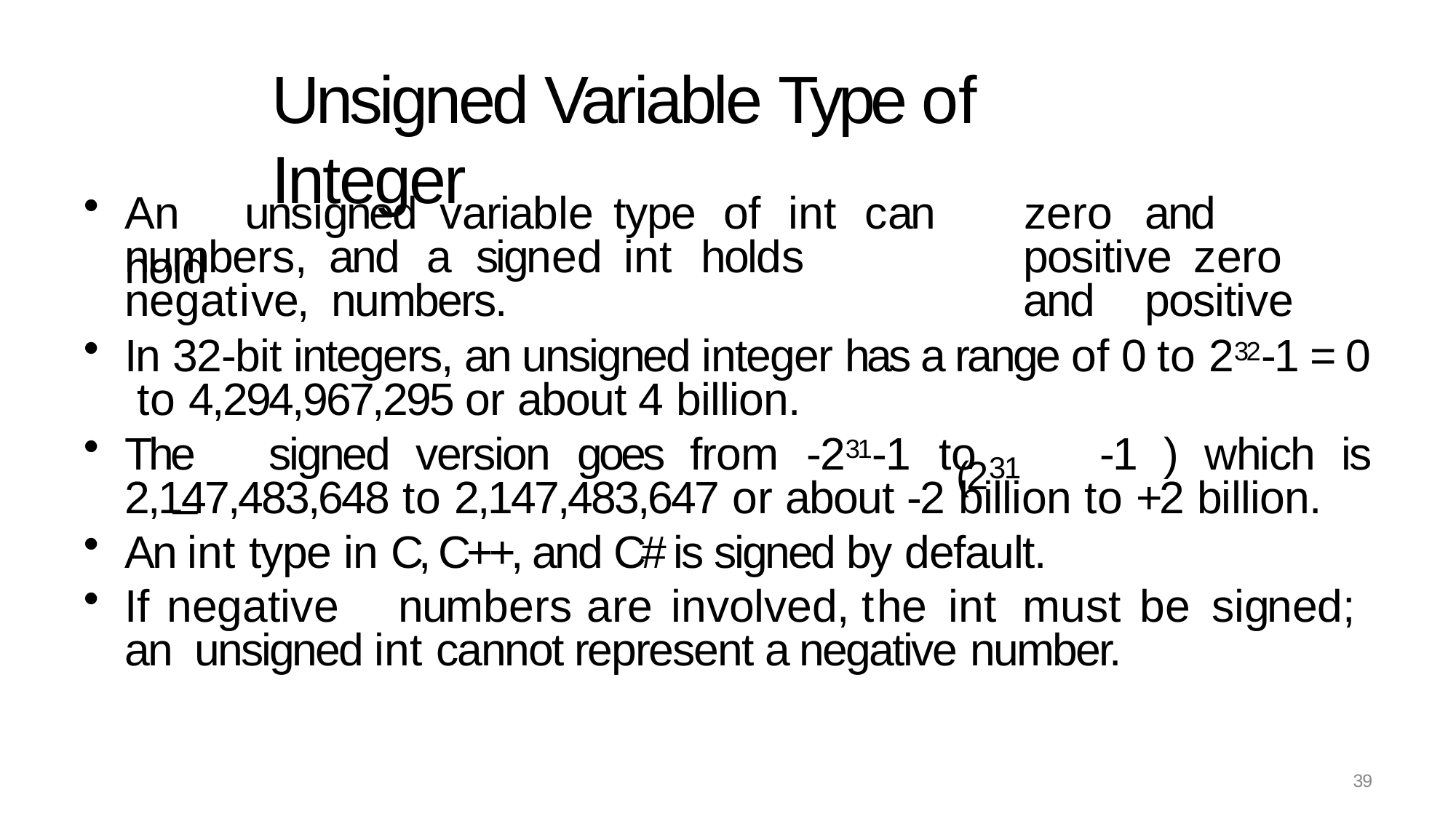

# Unsigned Variable Type of Integer
An	unsigned	variable	type	of	int	can	hold
zero	 and	positive  zero	and	 positive
numbers,	and	a	signed	int	holds	negative,  numbers.
In 32-bit integers, an unsigned integer has a range of 0 to 232-1 = 0  to 4,294,967,295 or about 4 billion.
(231
The	signed	version	goes	from	-231-1	to	-1	)	which	is	–
2,147,483,648 to 2,147,483,647 or about -2 billion to +2 billion.
An int type in C, C++, and C# is signed by default.
If	negative	numbers	are	involved,	the	int	must	be	signed;	an  unsigned int cannot represent a negative number.
39